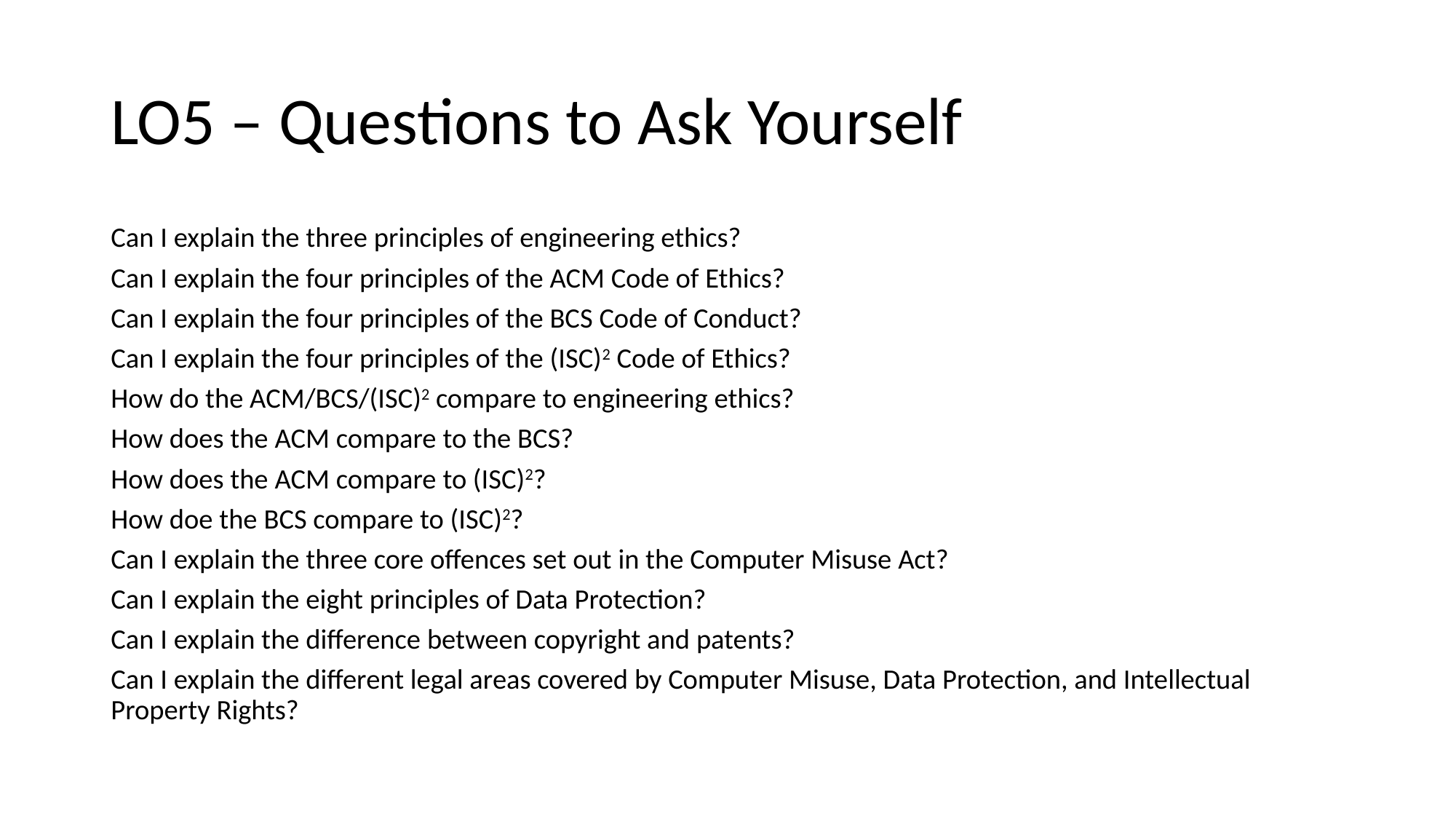

# LO5 – Questions to Ask Yourself
Can I explain the three principles of engineering ethics?
Can I explain the four principles of the ACM Code of Ethics?
Can I explain the four principles of the BCS Code of Conduct?
Can I explain the four principles of the (ISC)2 Code of Ethics?
How do the ACM/BCS/(ISC)2 compare to engineering ethics?
How does the ACM compare to the BCS?
How does the ACM compare to (ISC)2?
How doe the BCS compare to (ISC)2?
Can I explain the three core offences set out in the Computer Misuse Act?
Can I explain the eight principles of Data Protection?
Can I explain the difference between copyright and patents?
Can I explain the different legal areas covered by Computer Misuse, Data Protection, and Intellectual Property Rights?